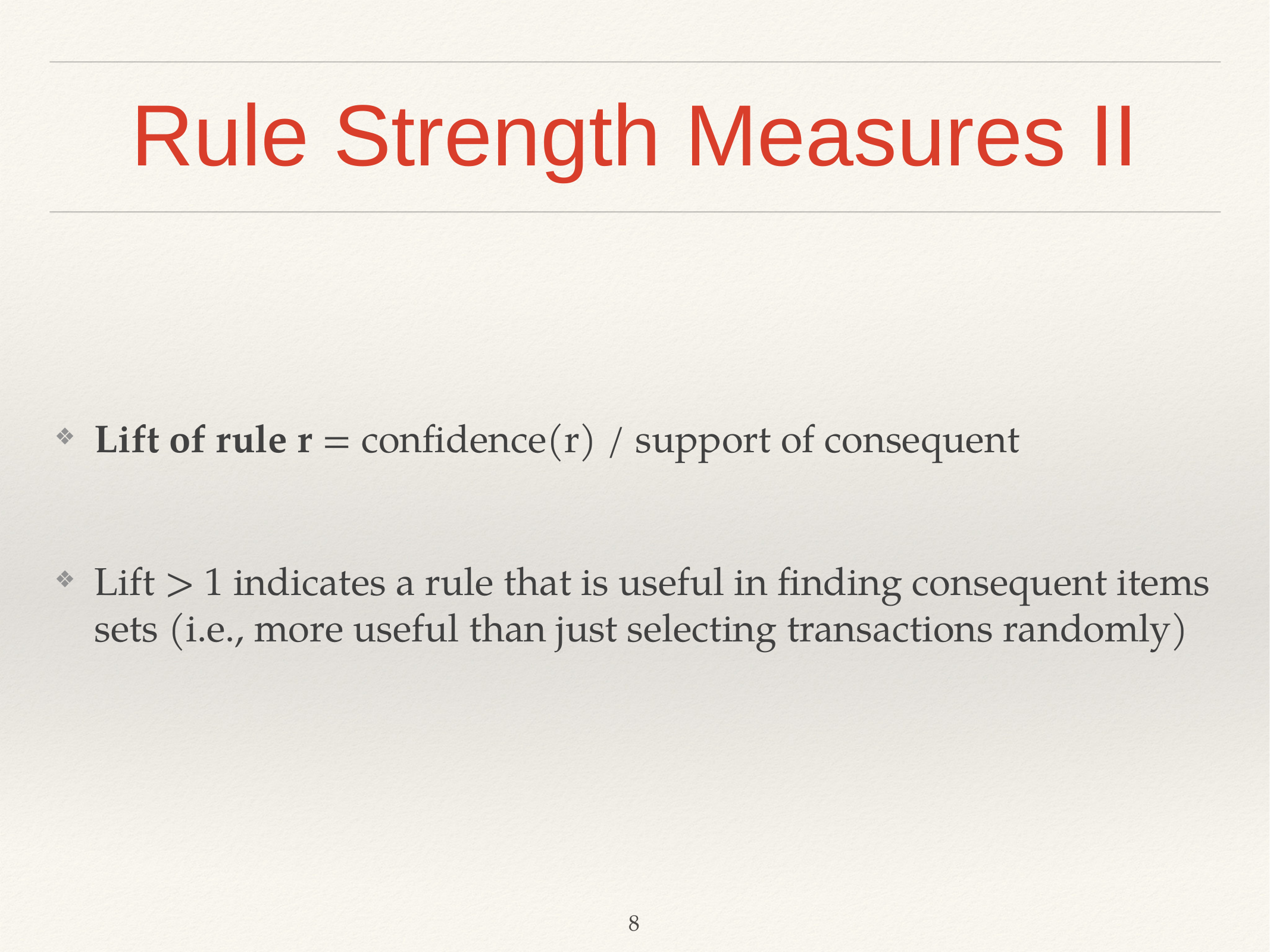

# Rule Strength Measures II
Lift of rule r = confidence(r) / support of consequent

Lift > 1 indicates a rule that is useful in finding consequent items sets (i.e., more useful than just selecting transactions randomly)
8